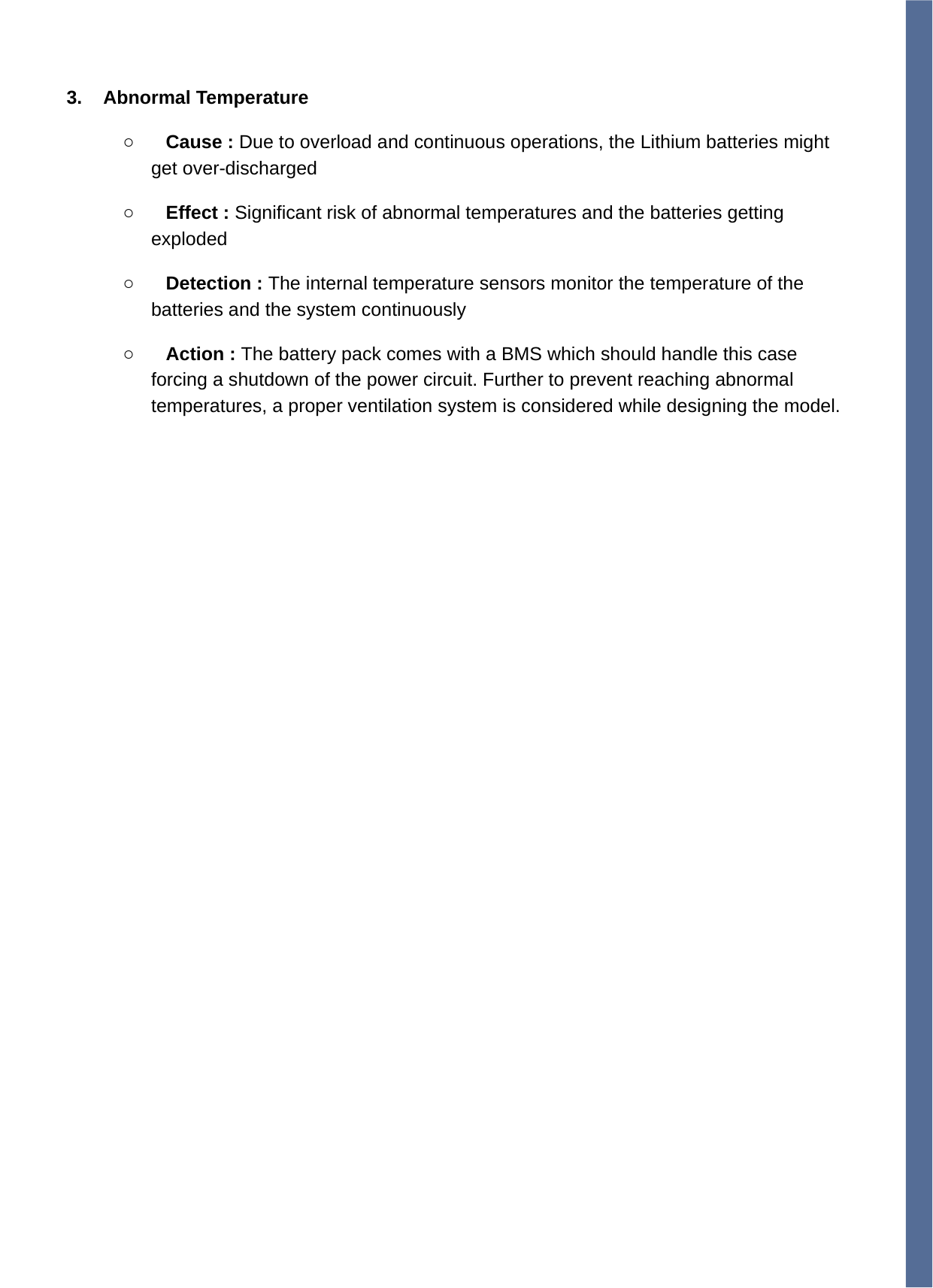

3.    Abnormal Temperature
○      Cause : Due to overload and continuous operations, the Lithium batteries might get over-discharged
○      Effect : Significant risk of abnormal temperatures and the batteries getting exploded
○      Detection : The internal temperature sensors monitor the temperature of the batteries and the system continuously
○      Action : The battery pack comes with a BMS which should handle this case forcing a shutdown of the power circuit. Further to prevent reaching abnormal temperatures, a proper ventilation system is considered while designing the model.